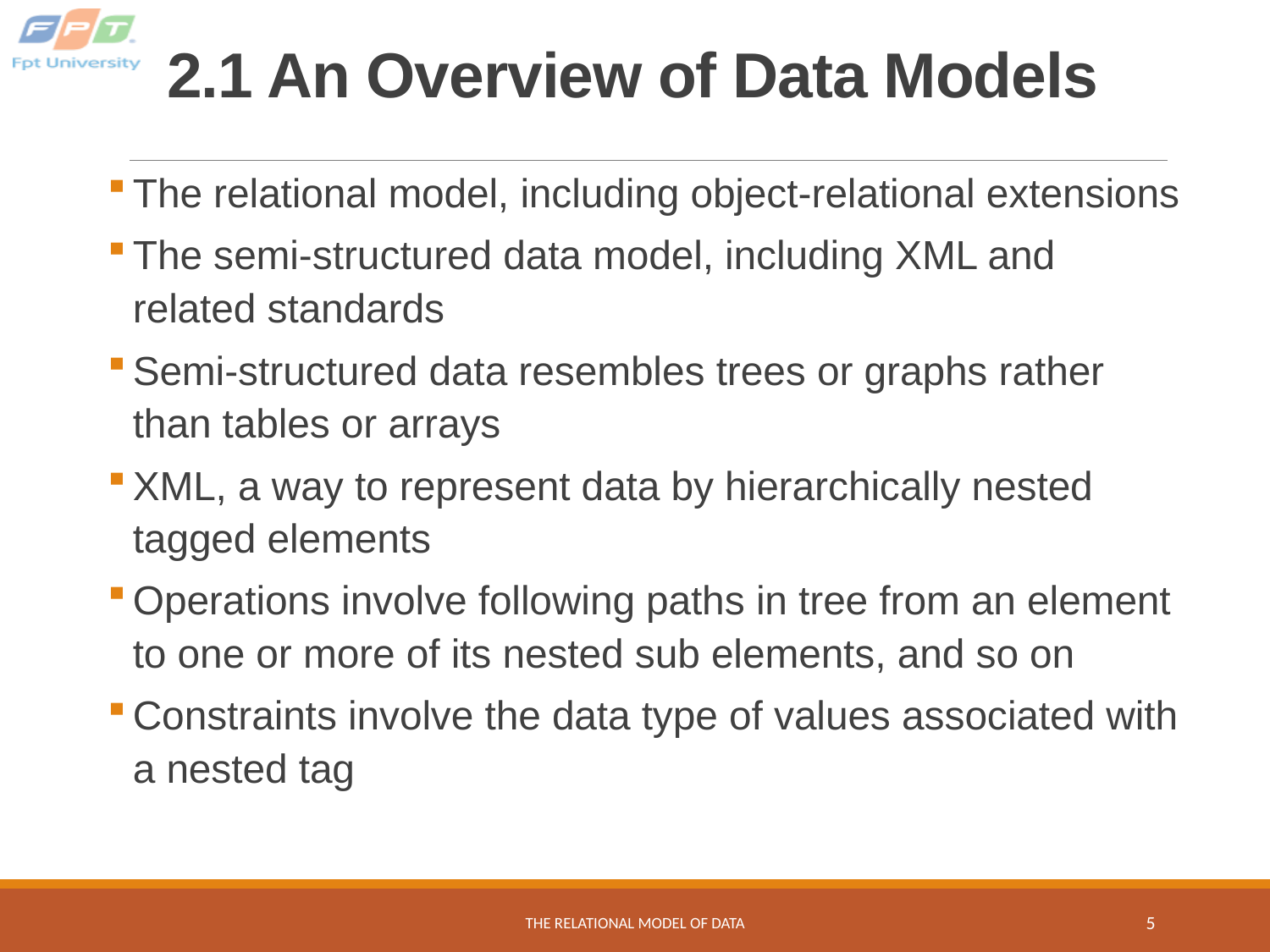

# 2.1 An Overview of Data Models
The relational model, including object-relational extensions
The semi-structured data model, including XML and related standards
Semi-structured data resembles trees or graphs rather than tables or arrays
XML, a way to represent data by hierarchically nested tagged elements
Operations involve following paths in tree from an element to one or more of its nested sub elements, and so on
Constraints involve the data type of values associated with a nested tag

The Relational Model of Data
5